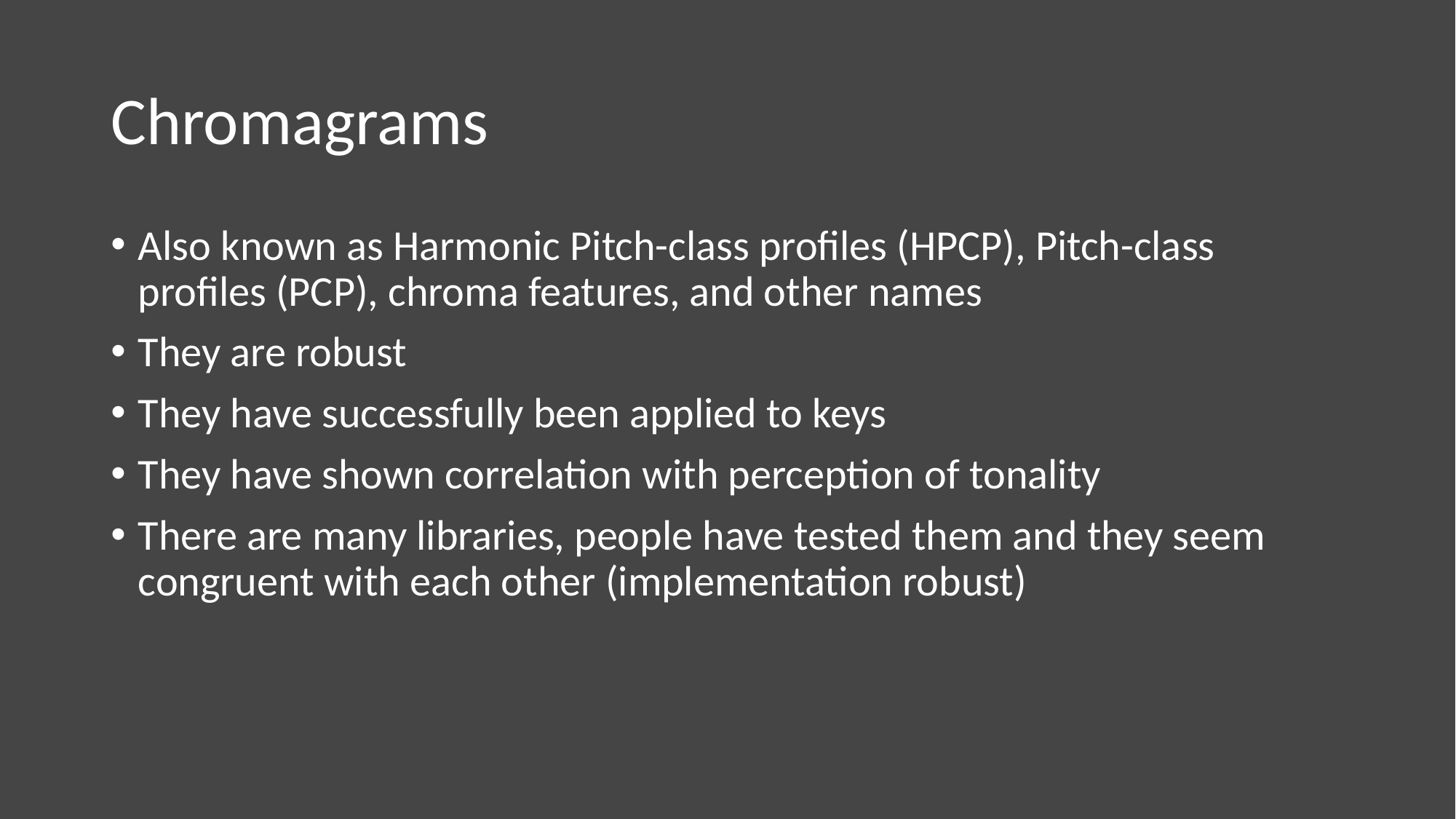

# Chromagrams
Also known as Harmonic Pitch-class profiles (HPCP), Pitch-class profiles (PCP), chroma features, and other names
They are robust
They have successfully been applied to keys
They have shown correlation with perception of tonality
There are many libraries, people have tested them and they seem congruent with each other (implementation robust)